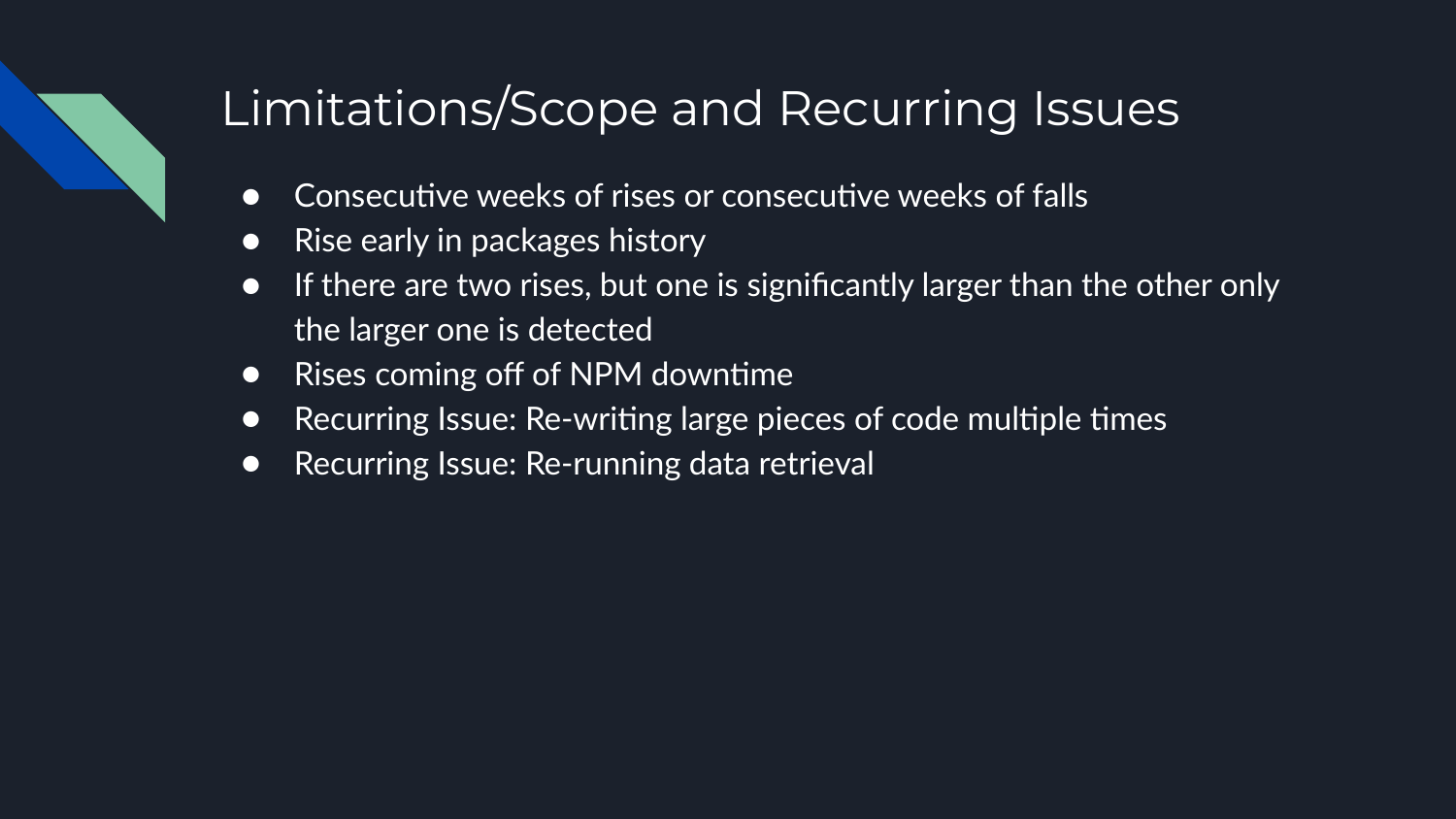

# Limitations/Scope and Recurring Issues
Consecutive weeks of rises or consecutive weeks of falls
Rise early in packages history
If there are two rises, but one is significantly larger than the other only the larger one is detected
Rises coming off of NPM downtime
Recurring Issue: Re-writing large pieces of code multiple times
Recurring Issue: Re-running data retrieval